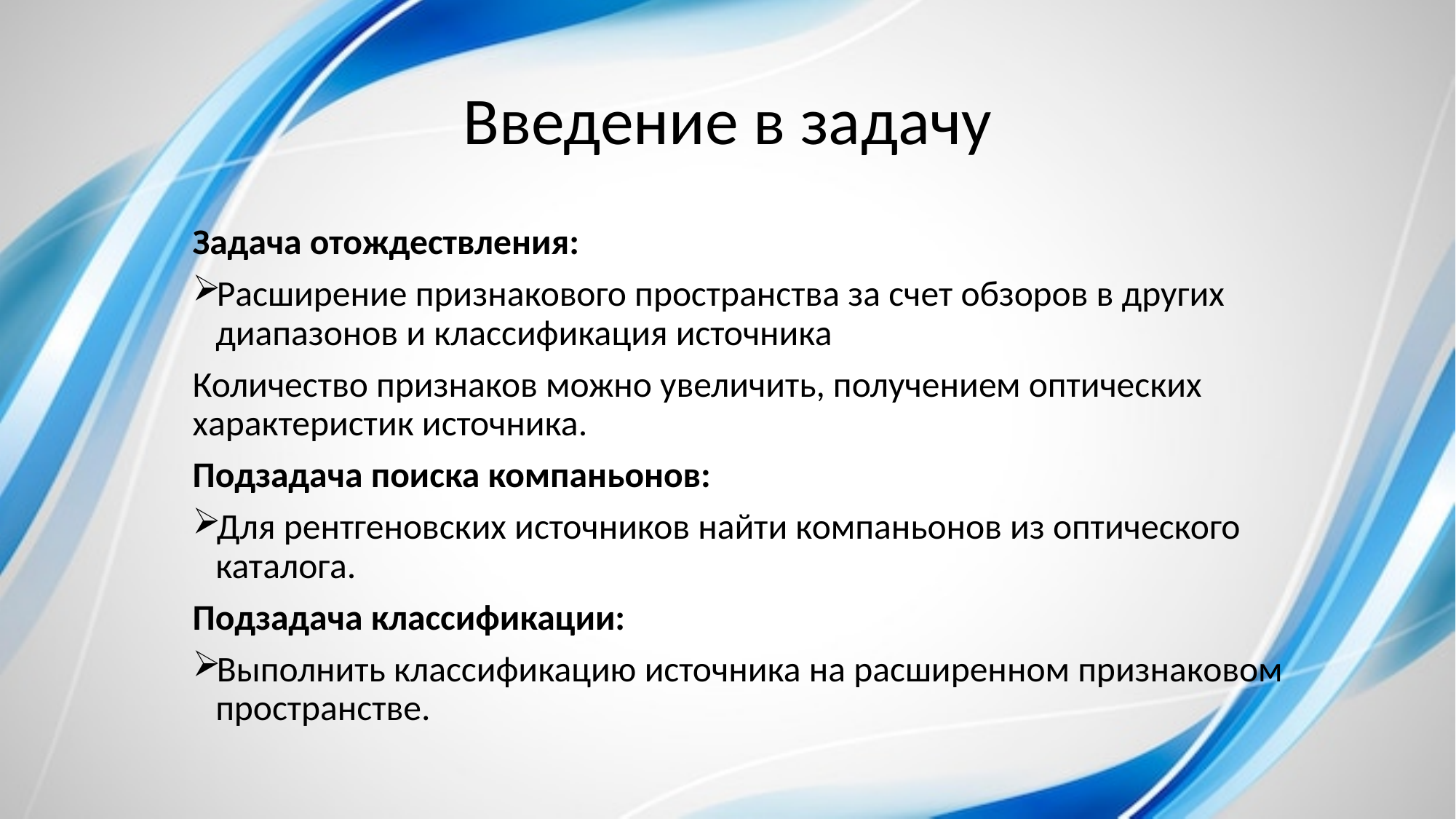

# Введение в задачу
Задача отождествления:
Расширение признакового пространства за счет обзоров в других диапазонов и классификация источника
Количество признаков можно увеличить, получением оптических характеристик источника.
Подзадача поиска компаньонов:
Для рентгеновских источников найти компаньонов из оптического каталога.
Подзадача классификации:
Выполнить классификацию источника на расширенном признаковом пространстве.